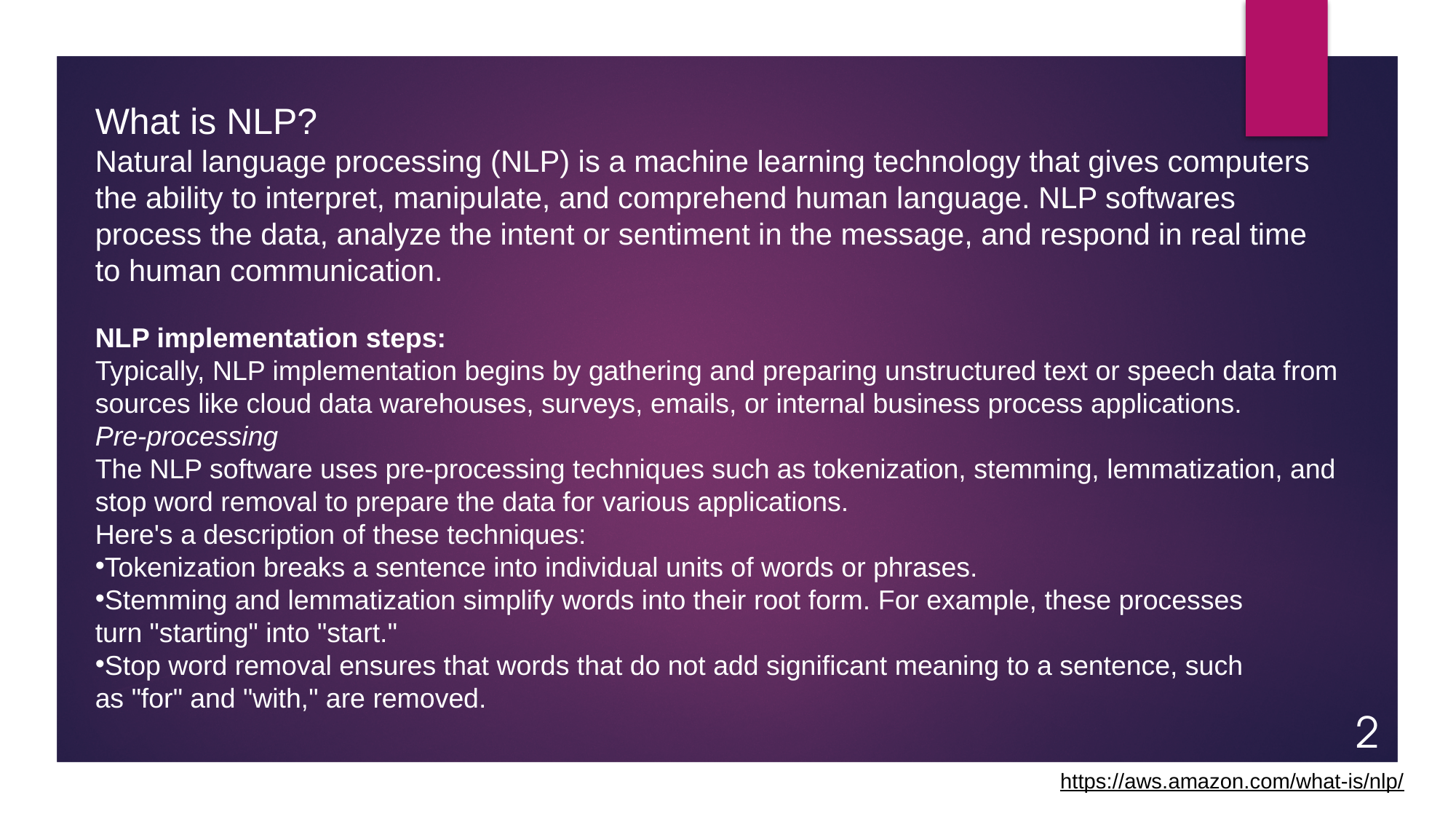

What is NLP?
Natural language processing (NLP) is a machine learning technology that gives computers the ability to interpret, manipulate, and comprehend human language. NLP softwares process the data, analyze the intent or sentiment in the message, and respond in real time to human communication.
NLP implementation steps:
Typically, NLP implementation begins by gathering and preparing unstructured text or speech data from sources like cloud data warehouses, surveys, emails, or internal business process applications.
Pre-processing
The NLP software uses pre-processing techniques such as tokenization, stemming, lemmatization, and stop word removal to prepare the data for various applications.
Here's a description of these techniques:
Tokenization breaks a sentence into individual units of words or phrases.
Stemming and lemmatization simplify words into their root form. For example, these processes turn "starting" into "start."
Stop word removal ensures that words that do not add significant meaning to a sentence, such as "for" and "with," are removed.
2
https://aws.amazon.com/what-is/nlp/